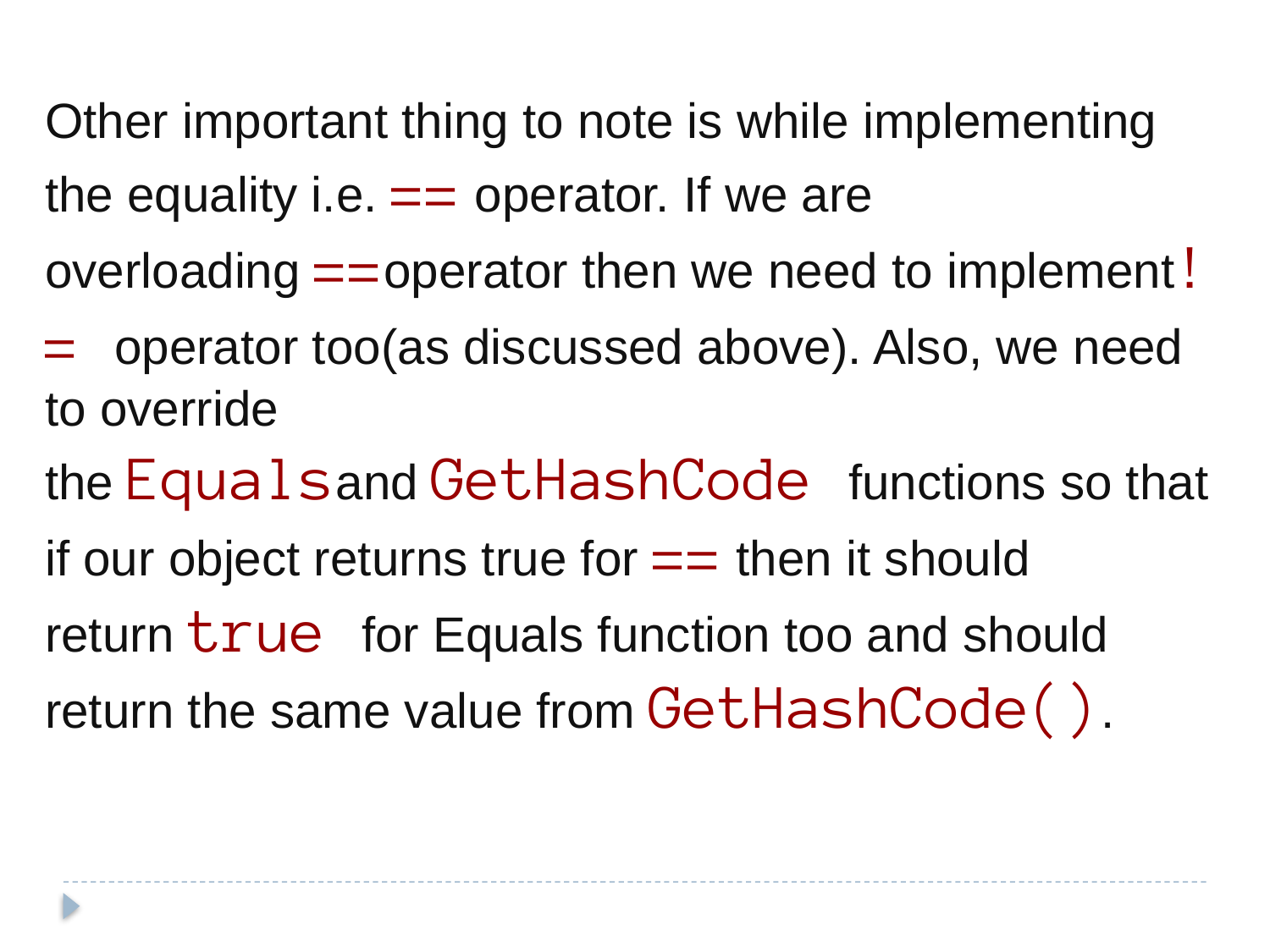

Other important thing to note is while implementing the equality i.e. == operator. If we are overloading ==operator then we need to implement!= operator too(as discussed above). Also, we need to override the Equalsand GetHashCode functions so that if our object returns true for == then it should return true for Equals function too and should return the same value from GetHashCode().